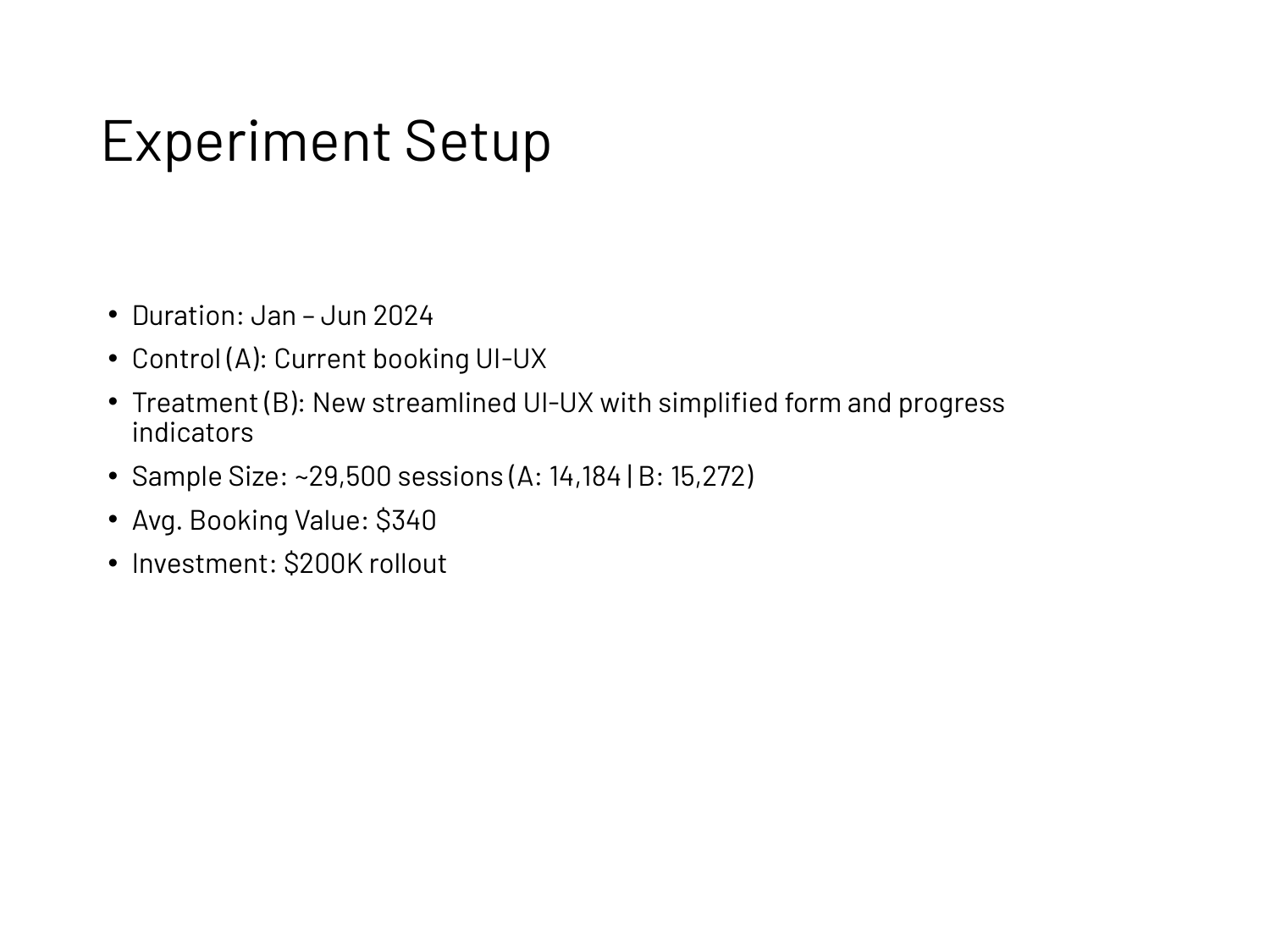

# Experiment Setup
Duration: Jan – Jun 2024
Control (A): Current booking UI-UX
Treatment (B): New streamlined UI-UX with simplified form and progress indicators
Sample Size: ~29,500 sessions (A: 14,184 | B: 15,272)
Avg. Booking Value: $340
Investment: $200K rollout